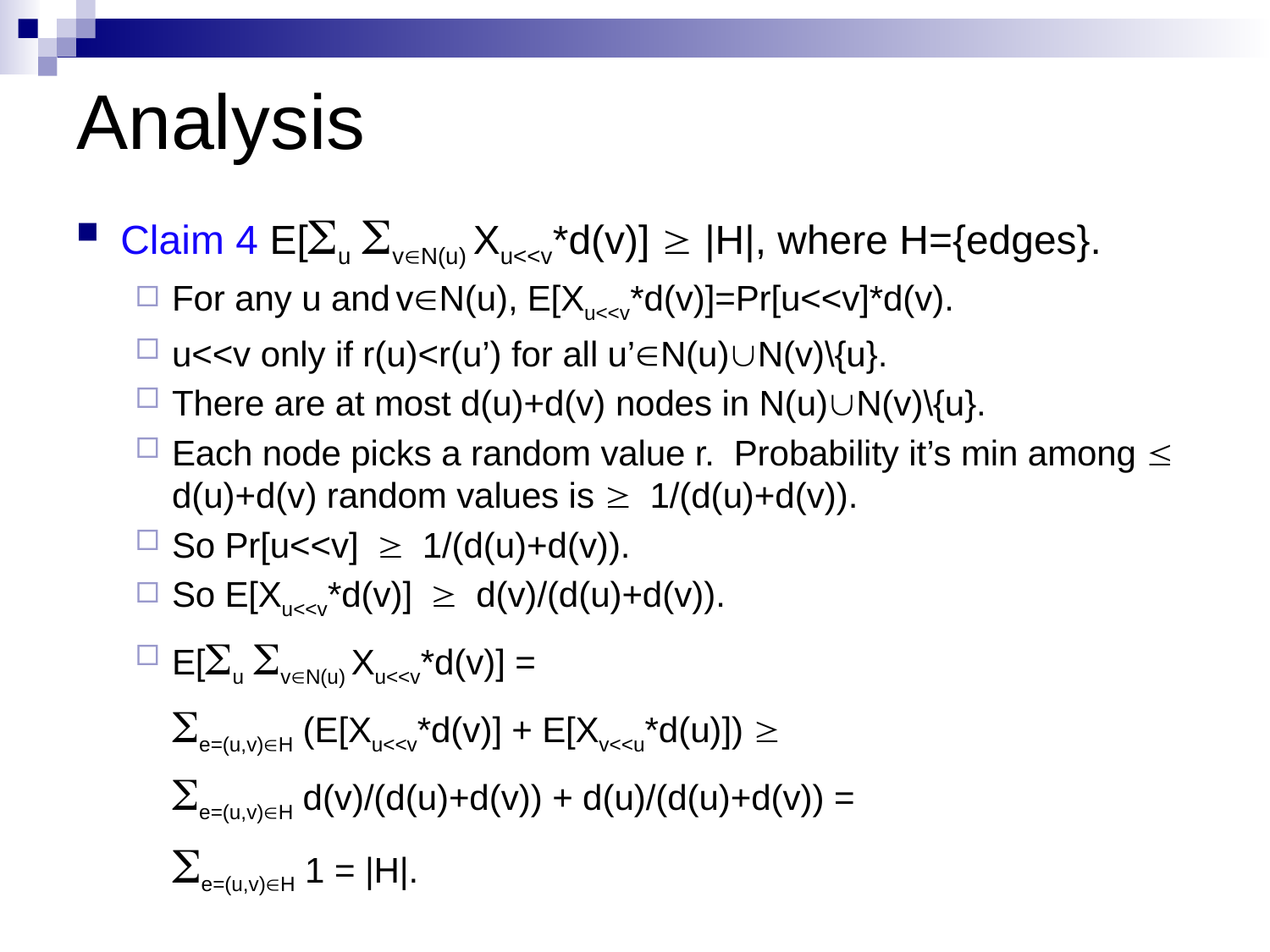

# Analysis
Claim 4 E[Σu Σv∈N(u) Xu<<v*d(v)] ≥ |H|, where H={edges}.
For any u and v∈N(u), E[Xu<<v*d(v)]=Pr[u<<v]*d(v).
u<<v only if r(u)<r(u’) for all u’∈N(u)∪N(v)\{u}.
There are at most d(u)+d(v) nodes in N(u)∪N(v)\{u}.
Each node picks a random value r.  Probability it’s min among ≤ d(u)+d(v) random values is ≥ 1/(d(u)+d(v)).
So Pr[u<<v] ≥ 1/(d(u)+d(v)).
So E[Xu<<v*d(v)] ≥ d(v)/(d(u)+d(v)).
E[Σu Σv∈N(u) Xu<<v*d(v)] =
	Σe=(u,v)∈H (E[Xu<<v*d(v)] + E[Xv<<u*d(u)]) ≥
	Σe=(u,v)∈H d(v)/(d(u)+d(v)) + d(u)/(d(u)+d(v)) =
	Σe=(u,v)∈H 1 = |H|.